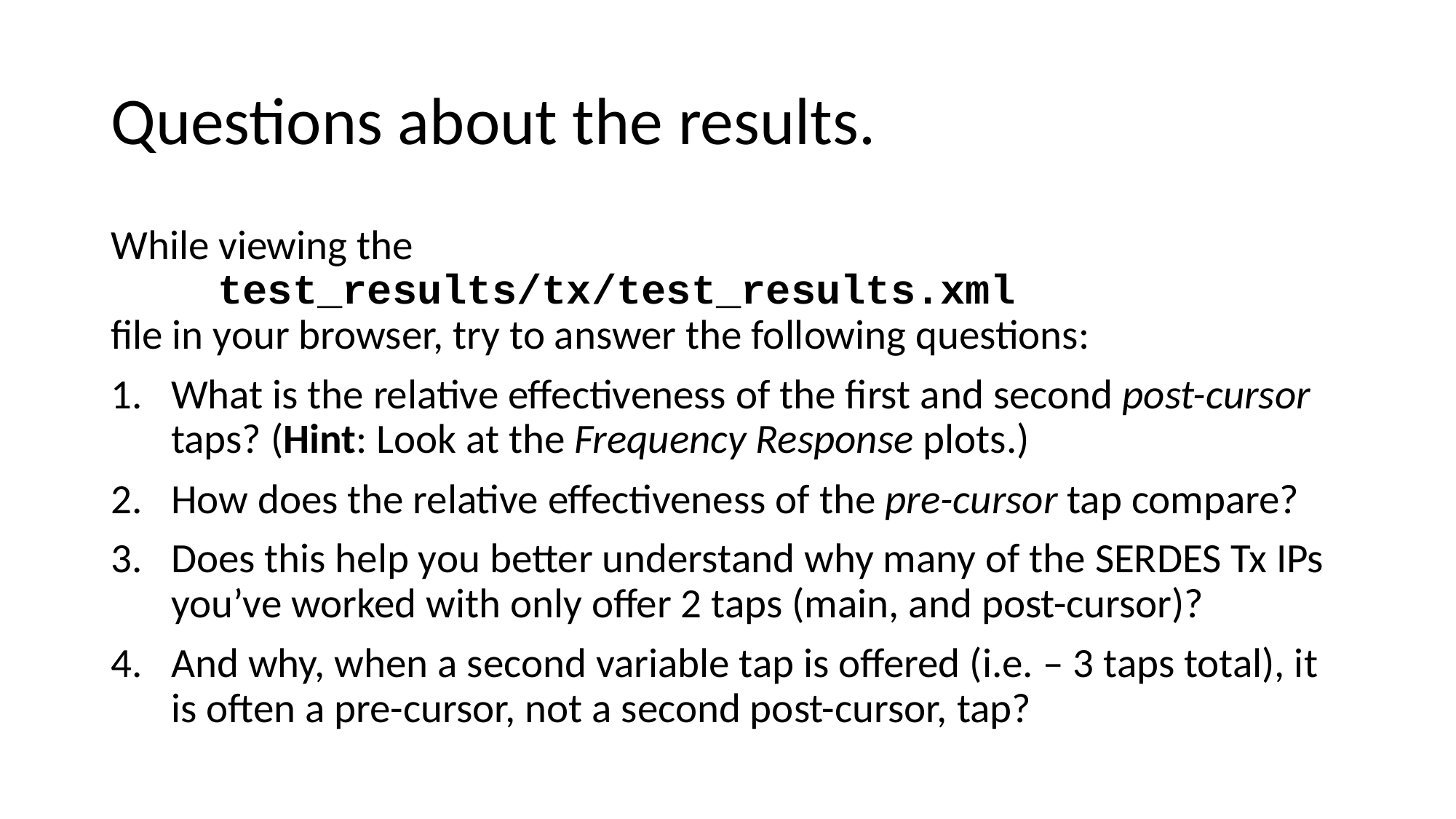

# Questions about the results.
While viewing the
	test_results/tx/test_results.xml
file in your browser, try to answer the following questions:
What is the relative effectiveness of the first and second post-cursor taps? (Hint: Look at the Frequency Response plots.)
How does the relative effectiveness of the pre-cursor tap compare?
Does this help you better understand why many of the SERDES Tx IPs you’ve worked with only offer 2 taps (main, and post-cursor)?
And why, when a second variable tap is offered (i.e. – 3 taps total), it is often a pre-cursor, not a second post-cursor, tap?